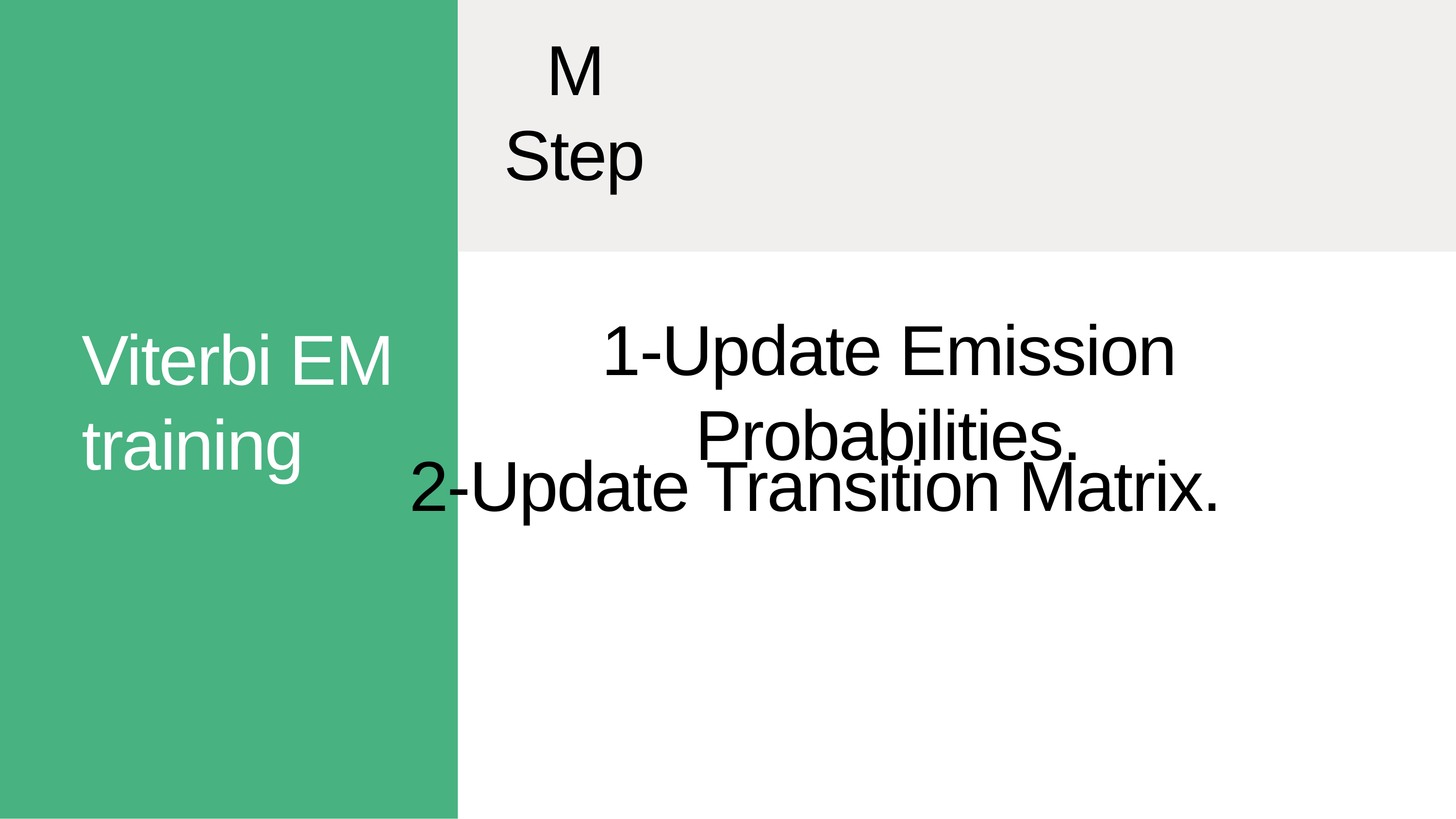

M Step
1-Update Emission Probabilities.
Viterbi EM
training
2-Update Transition Matrix.